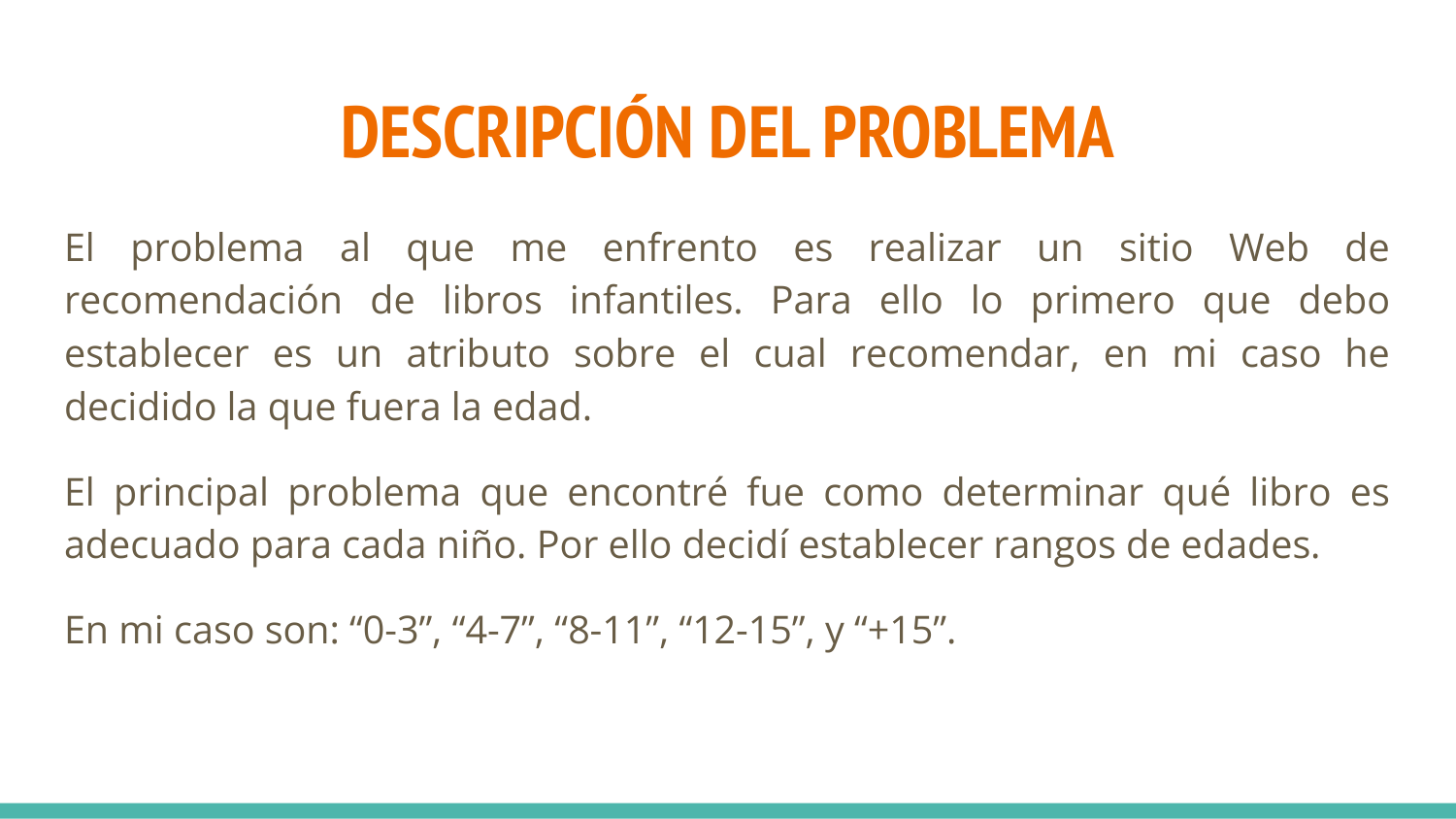

# DESCRIPCIÓN DEL PROBLEMA
El problema al que me enfrento es realizar un sitio Web de recomendación de libros infantiles. Para ello lo primero que debo establecer es un atributo sobre el cual recomendar, en mi caso he decidido la que fuera la edad.
El principal problema que encontré fue como determinar qué libro es adecuado para cada niño. Por ello decidí establecer rangos de edades.
En mi caso son: “0-3”, “4-7”, “8-11”, “12-15”, y “+15”.